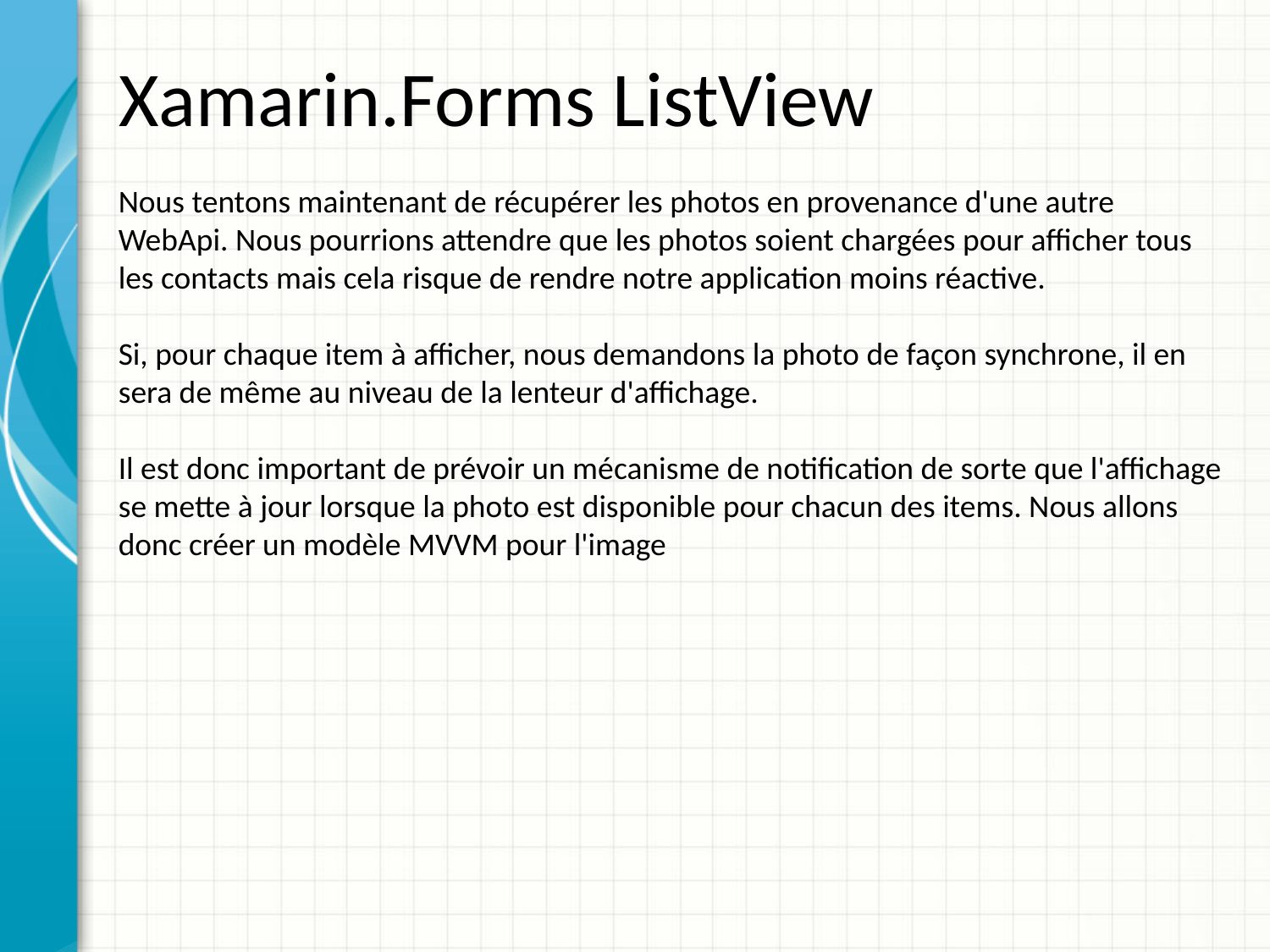

# Xamarin.Forms ListView
Nous tentons maintenant de récupérer les photos en provenance d'une autre WebApi. Nous pourrions attendre que les photos soient chargées pour afficher tous les contacts mais cela risque de rendre notre application moins réactive.

Si, pour chaque item à afficher, nous demandons la photo de façon synchrone, il en sera de même au niveau de la lenteur d'affichage.

Il est donc important de prévoir un mécanisme de notification de sorte que l'affichage se mette à jour lorsque la photo est disponible pour chacun des items. Nous allons donc créer un modèle MVVM pour l'image